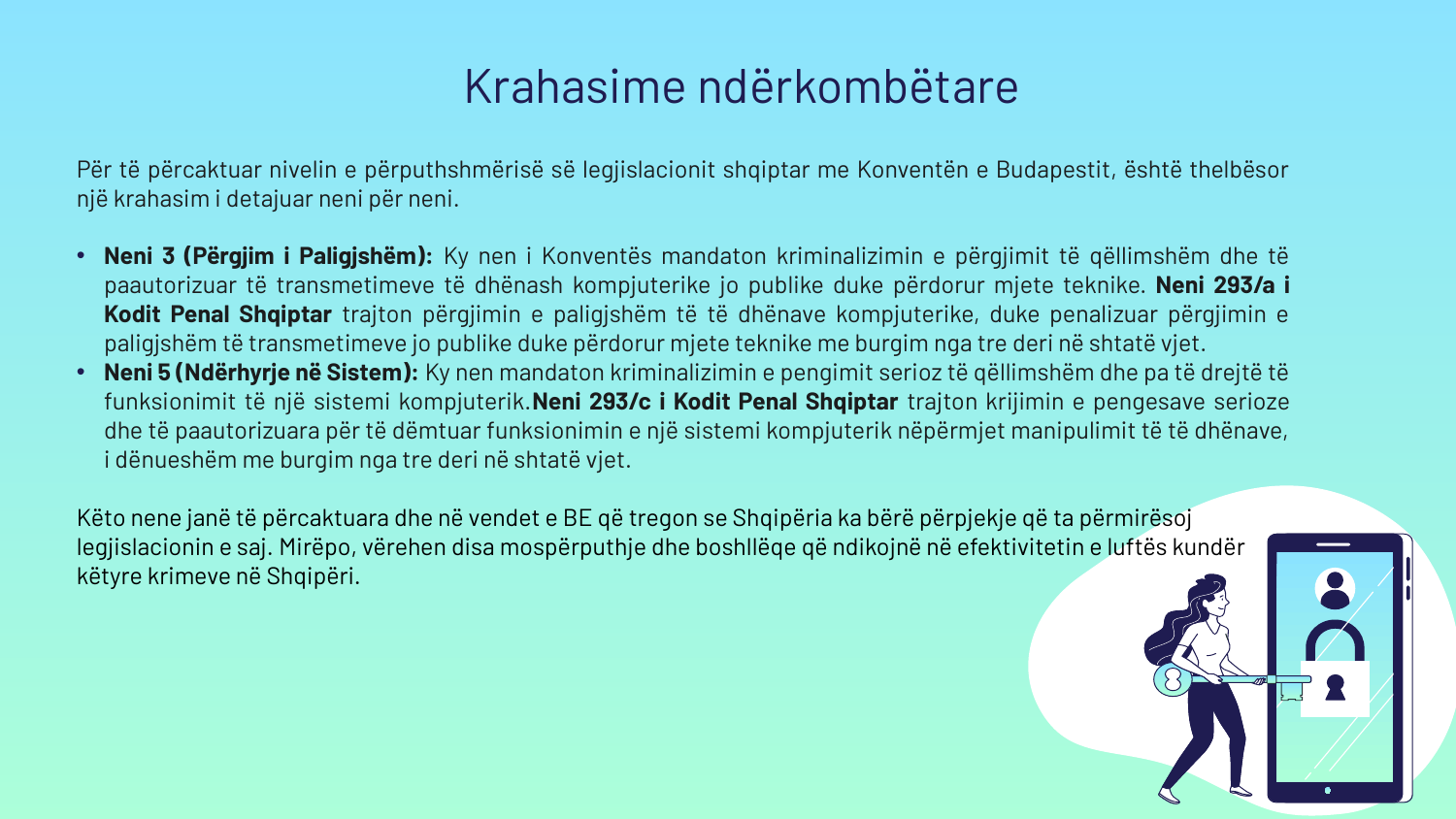

# Krahasime ndërkombëtare
Për të përcaktuar nivelin e përputhshmërisë së legjislacionit shqiptar me Konventën e Budapestit, është thelbësor një krahasim i detajuar neni për neni.

Neni 3 (Përgjim i Paligjshëm): Ky nen i Konventës mandaton kriminalizimin e përgjimit të qëllimshëm dhe të paautorizuar të transmetimeve të dhënash kompjuterike jo publike duke përdorur mjete teknike. Neni 293/a i Kodit Penal Shqiptar trajton përgjimin e paligjshëm të të dhënave kompjuterike, duke penalizuar përgjimin e paligjshëm të transmetimeve jo publike duke përdorur mjete teknike me burgim nga tre deri në shtatë vjet.
Neni 5 (Ndërhyrje në Sistem): Ky nen mandaton kriminalizimin e pengimit serioz të qëllimshëm dhe pa të drejtë të funksionimit të një sistemi kompjuterik.Neni 293/c i Kodit Penal Shqiptar trajton krijimin e pengesave serioze dhe të paautorizuara për të dëmtuar funksionimin e një sistemi kompjuterik nëpërmjet manipulimit të të dhënave, i dënueshëm me burgim nga tre deri në shtatë vjet.

Këto nene janë të përcaktuara dhe në vendet e BE që tregon se Shqipëria ka bërë përpjekje që ta përmirësoj legjislacionin e saj. ​Mirëpo, vërehen disa mospërputhje dhe boshllëqe që ndikojnë në efektivitetin e luftës kundër këtyre krimeve në Shqipëri.